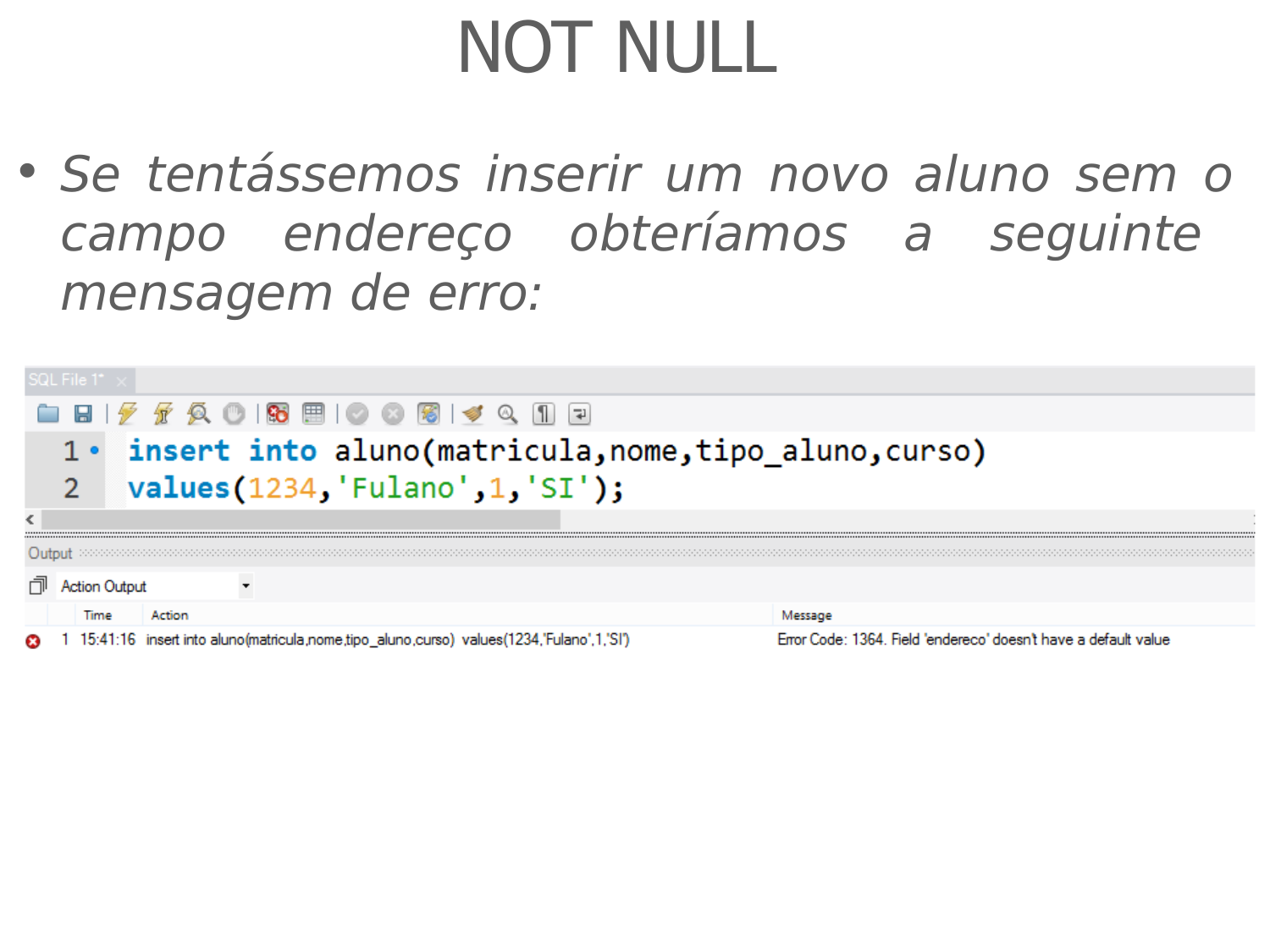

# NOT NULL
Se tentássemos inserir um novo aluno sem o  campo endereço obteríamos a seguinte  mensagem de erro: